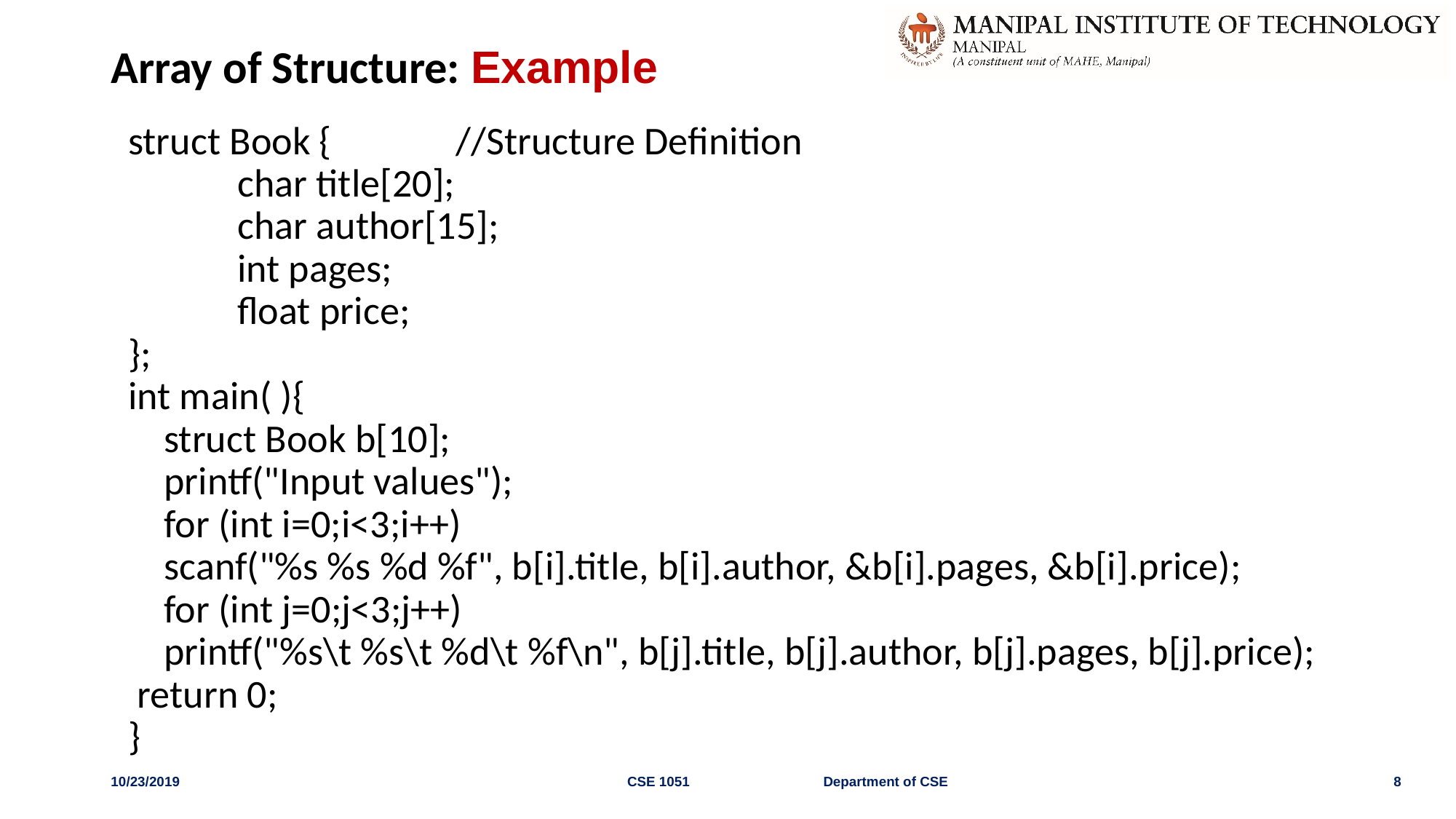

# Array of Structure: Example
struct Book {		//Structure Definition
	char title[20];
	char author[15];
	int pages;
	float price;
};
int main( ){
    struct Book b[10];
    printf("Input values");
    for (int i=0;i<3;i++)
    scanf("%s %s %d %f", b[i].title, b[i].author, &b[i].pages, &b[i].price);
    for (int j=0;j<3;j++)
    printf("%s\t %s\t %d\t %f\n", b[j].title, b[j].author, b[j].pages, b[j].price);
 return 0;
}
10/23/2019
CSE 1051                                   Department of CSE
8